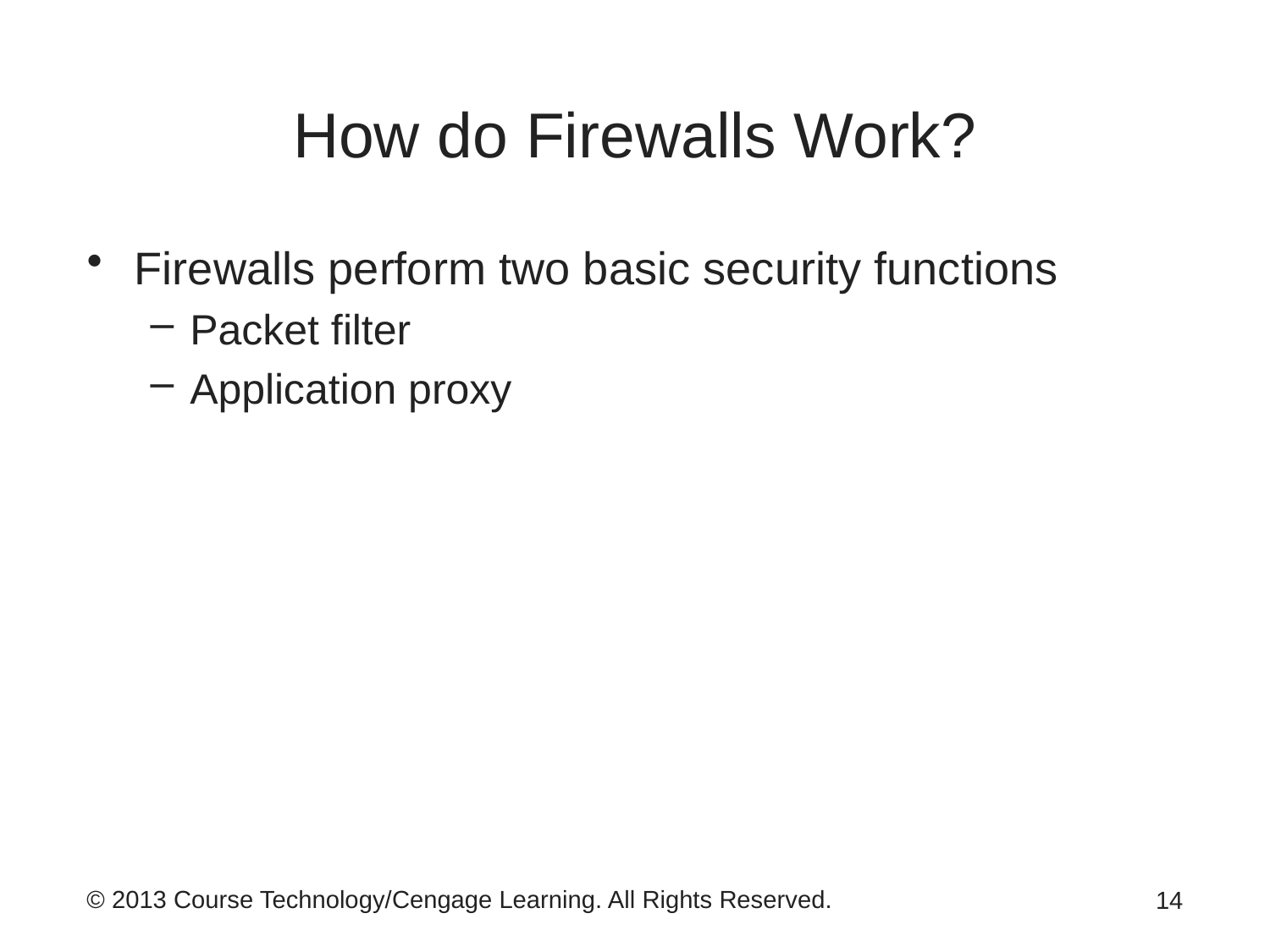

# How do Firewalls Work?
Firewalls perform two basic security functions
Packet filter
Application proxy
14